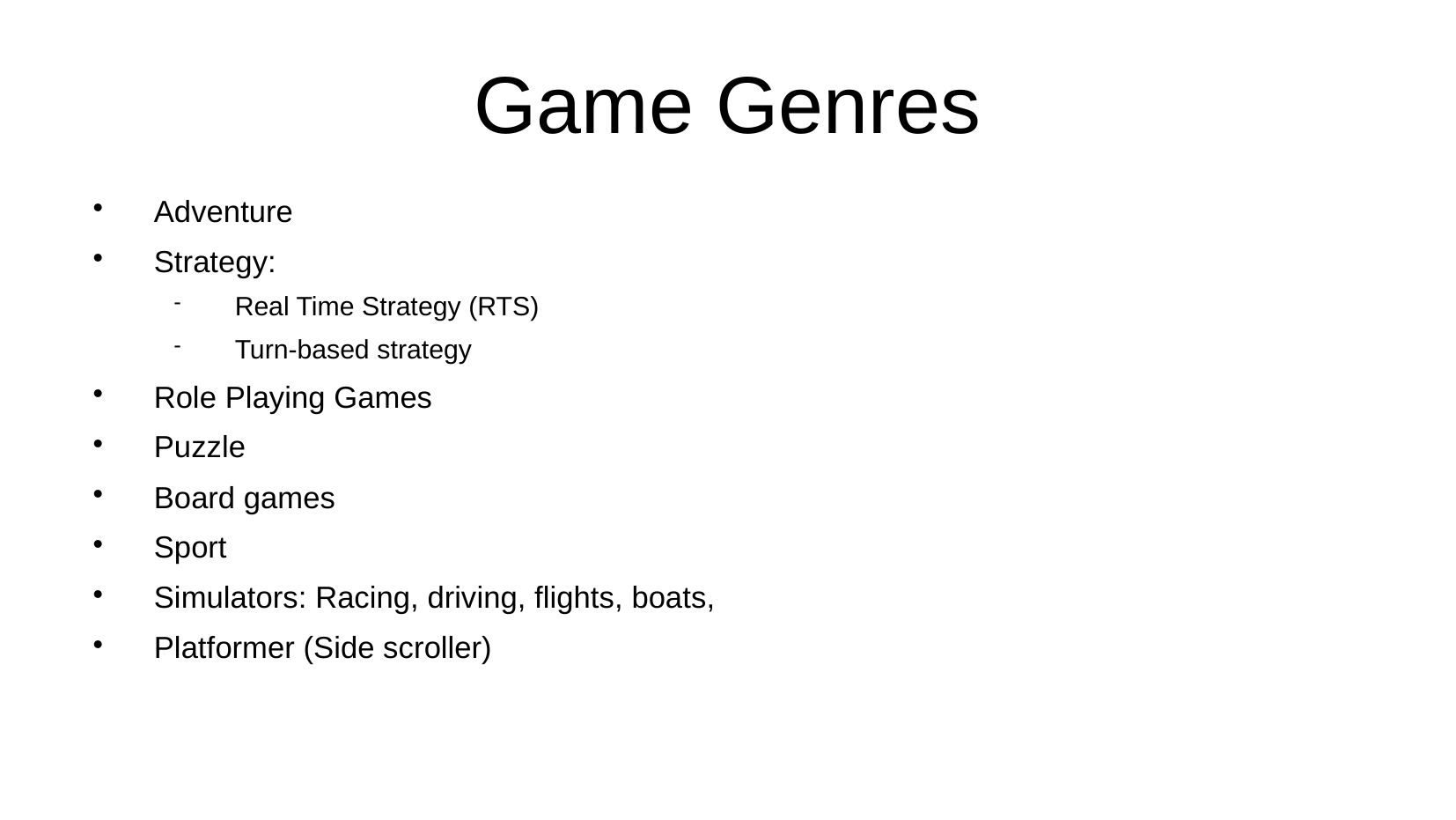

Game Genres
Adventure
Strategy:
Real Time Strategy (RTS)
Turn-based strategy
Role Playing Games
Puzzle
Board games
Sport
Simulators: Racing, driving, flights, boats,
Platformer (Side scroller)